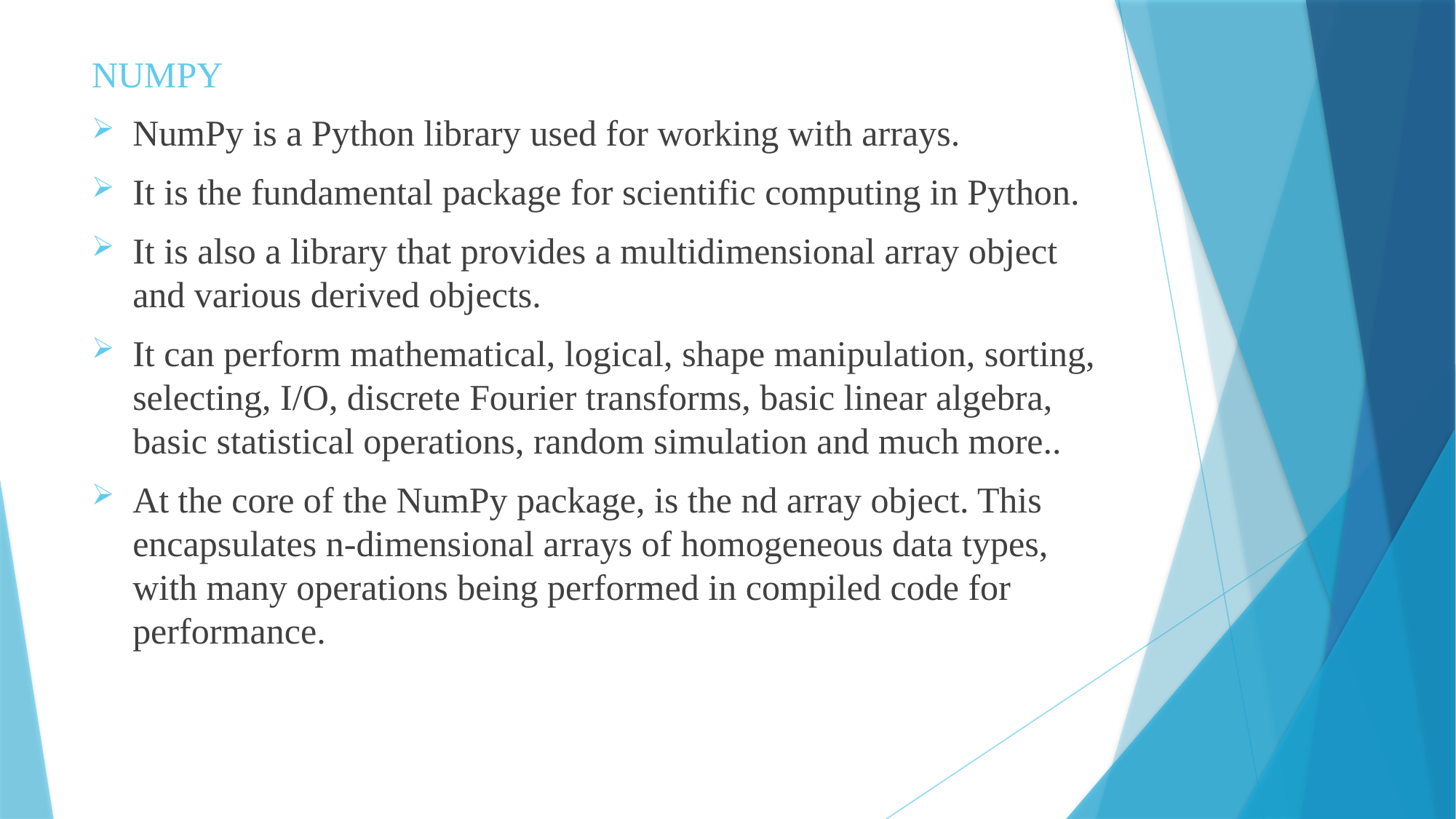

NUMPY
NumPy is a Python library used for working with arrays.
It is the fundamental package for scientific computing in Python.
It is also a library that provides a multidimensional array object and various derived objects.
It can perform mathematical, logical, shape manipulation, sorting, selecting, I/O, discrete Fourier transforms, basic linear algebra, basic statistical operations, random simulation and much more..
At the core of the NumPy package, is the nd array object. This encapsulates n-dimensional arrays of homogeneous data types, with many operations being performed in compiled code for performance.
#